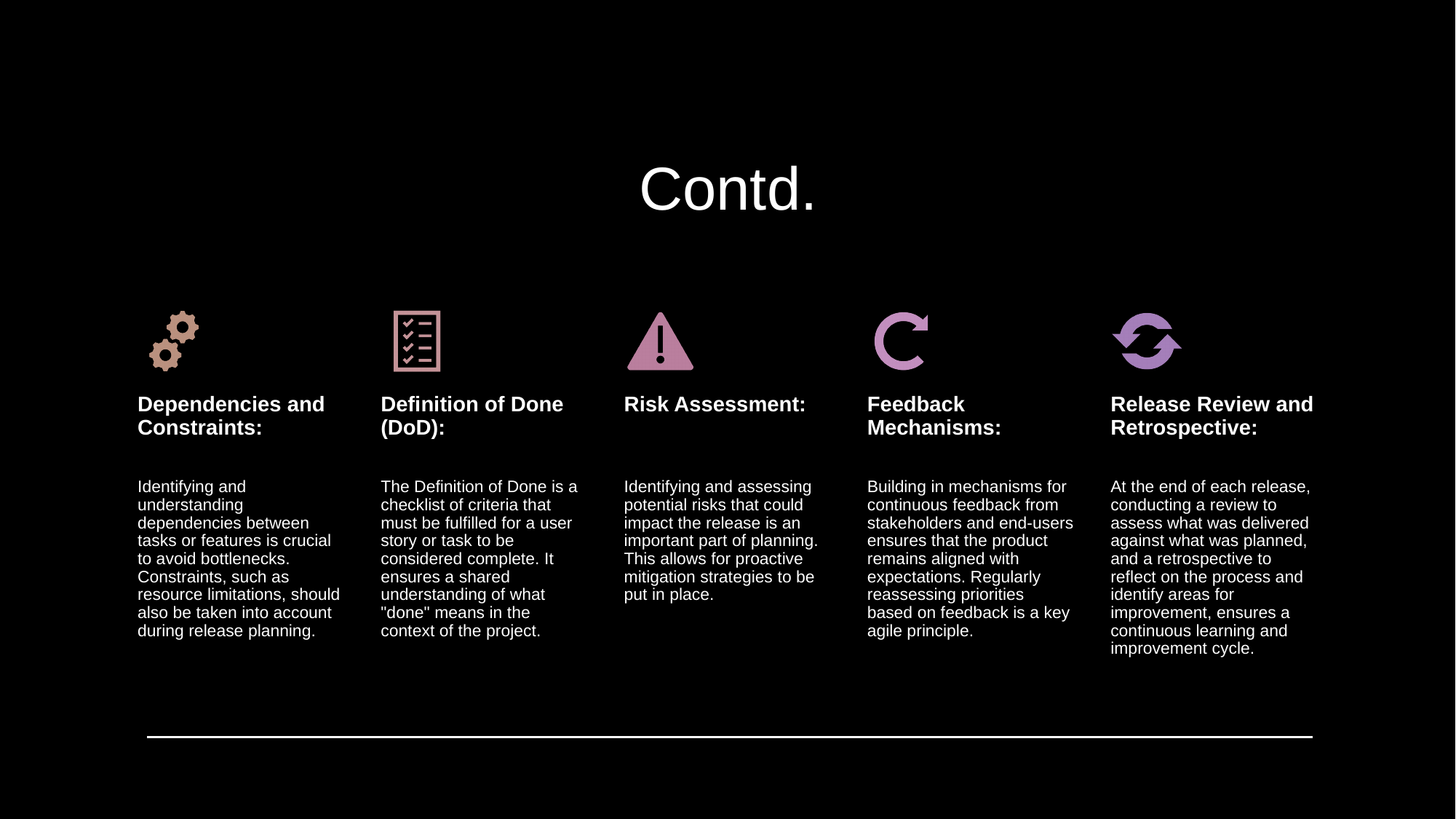

# Contd.
Dependencies and Constraints:
Identifying and understanding dependencies between tasks or features is crucial to avoid bottlenecks. Constraints, such as resource limitations, should also be taken into account during release planning.
Definition of Done (DoD):
The Definition of Done is a checklist of criteria that must be fulfilled for a user story or task to be considered complete. It ensures a shared understanding of what "done" means in the context of the project.
Risk Assessment:
Identifying and assessing potential risks that could impact the release is an important part of planning. This allows for proactive mitigation strategies to be put in place.
Feedback Mechanisms:
Building in mechanisms for continuous feedback from stakeholders and end-users ensures that the product remains aligned with expectations. Regularly reassessing priorities based on feedback is a key agile principle.
Release Review and Retrospective:
At the end of each release, conducting a review to assess what was delivered against what was planned, and a retrospective to reflect on the process and identify areas for improvement, ensures a continuous learning and improvement cycle.